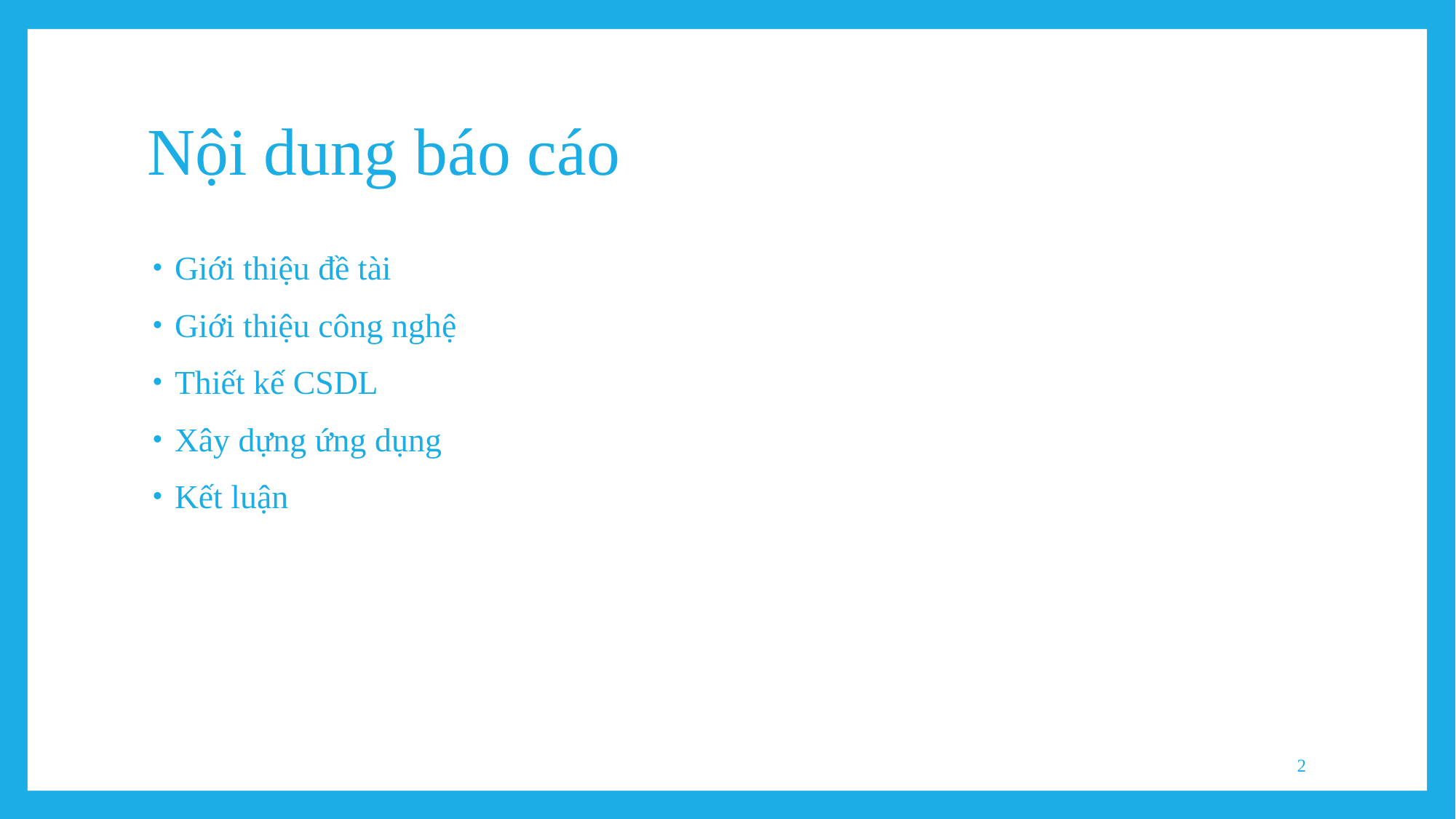

# Nội dung báo cáo
Giới thiệu đề tài
Giới thiệu công nghệ
Thiết kế CSDL
Xây dựng ứng dụng
Kết luận
2